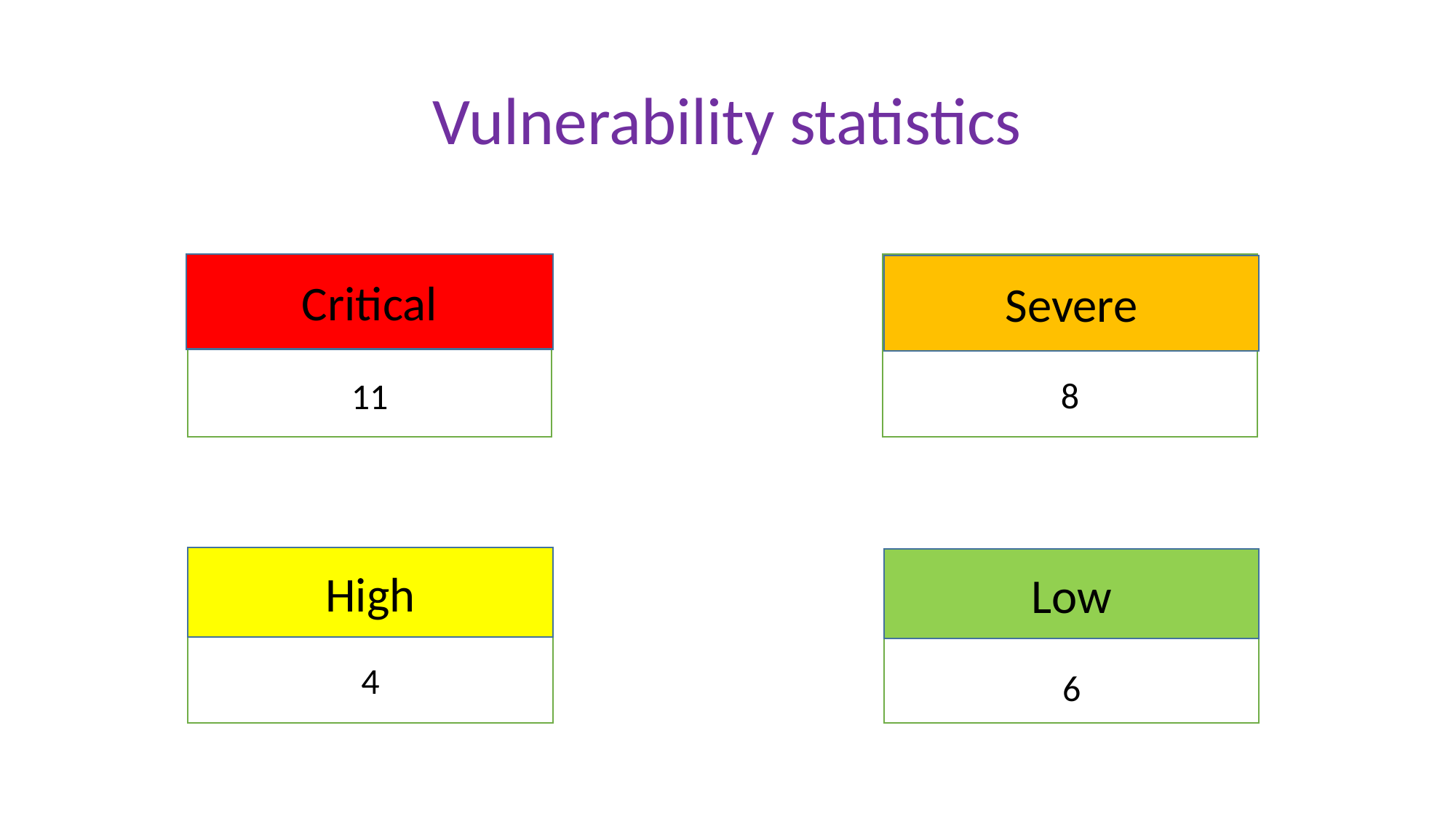

# Vulnerability statistics

Critical

8

11
Severe
High

4

6
Low